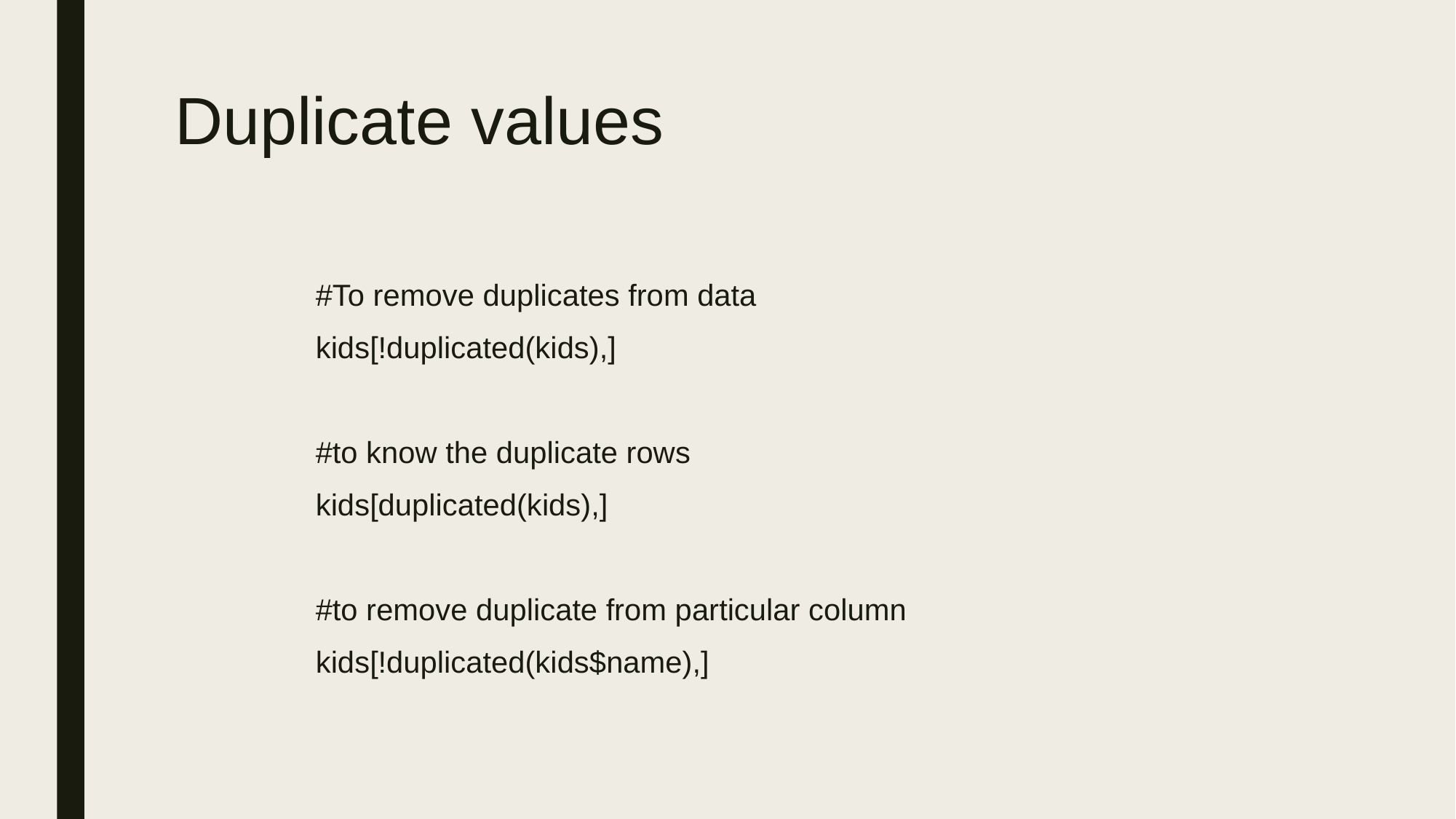

# Duplicate values
#To remove duplicates from data
kids[!duplicated(kids),]

#to know the duplicate rows
kids[duplicated(kids),]

#to remove duplicate from particular column
kids[!duplicated(kids$name),]